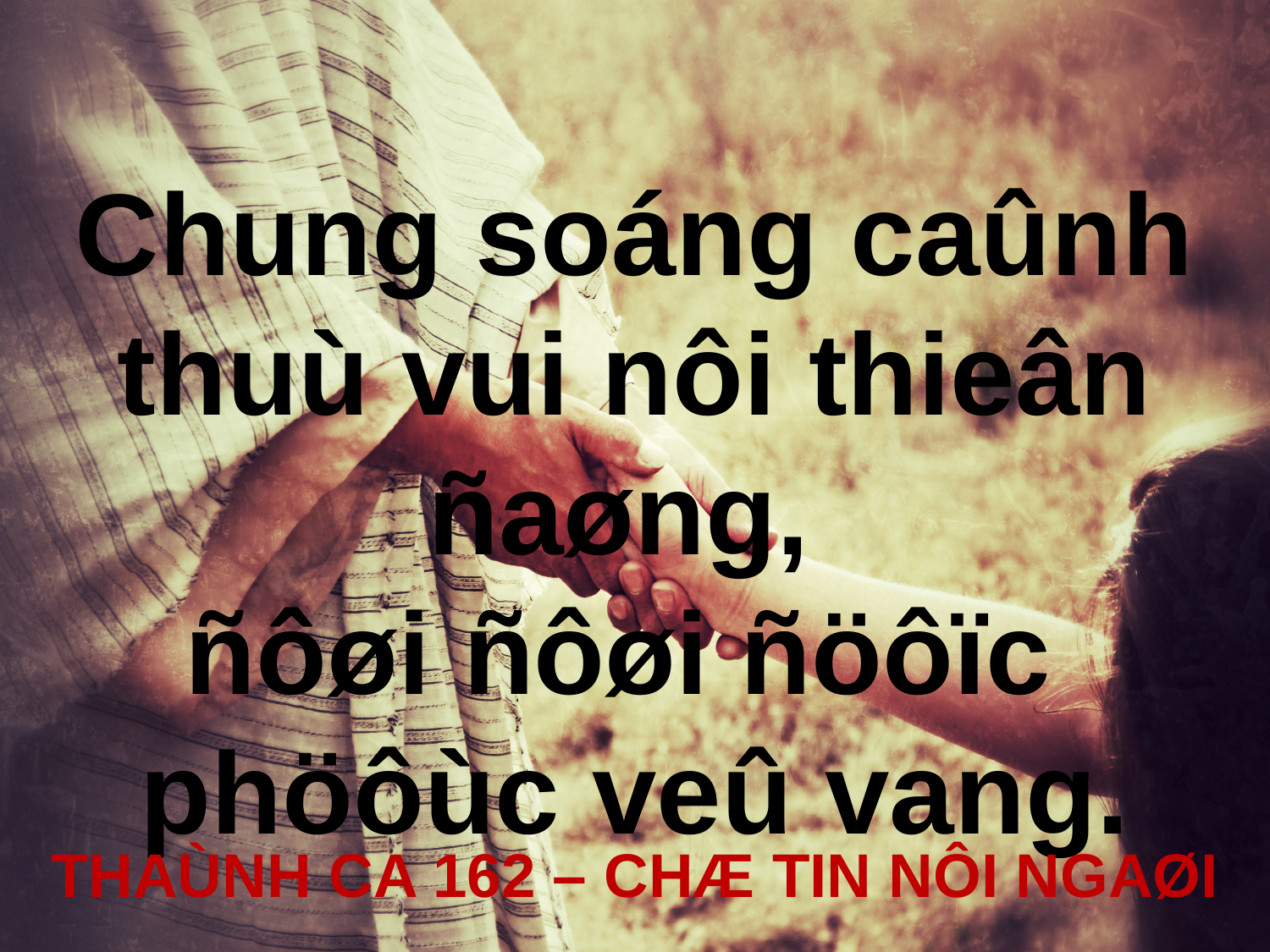

Chung soáng caûnh thuù vui nôi thieân ñaøng,
ñôøi ñôøi ñöôïc
phöôùc veû vang.
THAÙNH CA 162 – CHÆ TIN NÔI NGAØI